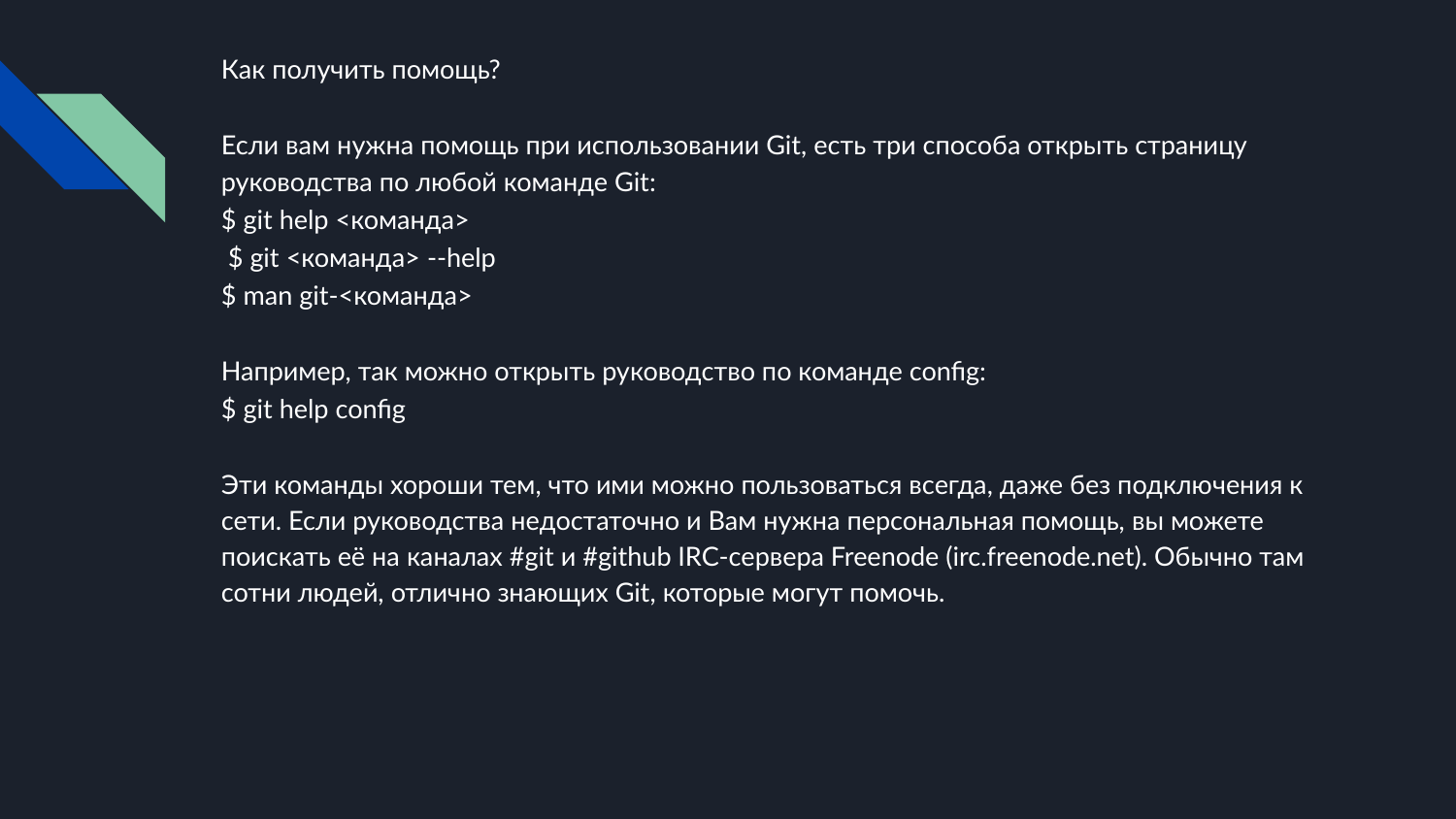

Как получить помощь?

Если вам нужна помощь при использовании Git, есть три способа открыть страницу руководства по любой команде Git:
$ git help <команда>
 $ git <команда> --help
$ man git-<команда>

Например, так можно открыть руководство по команде config:
$ git help config

Эти команды хороши тем, что ими можно пользоваться всегда, даже без подключения к сети. Если руководства недостаточно и Вам нужна персональная помощь, вы можете поискать её на каналах #git и #github IRC-сервера Freenode (irc.freenode.net). Обычно там сотни людей, отлично знающих Git, которые могут помочь.